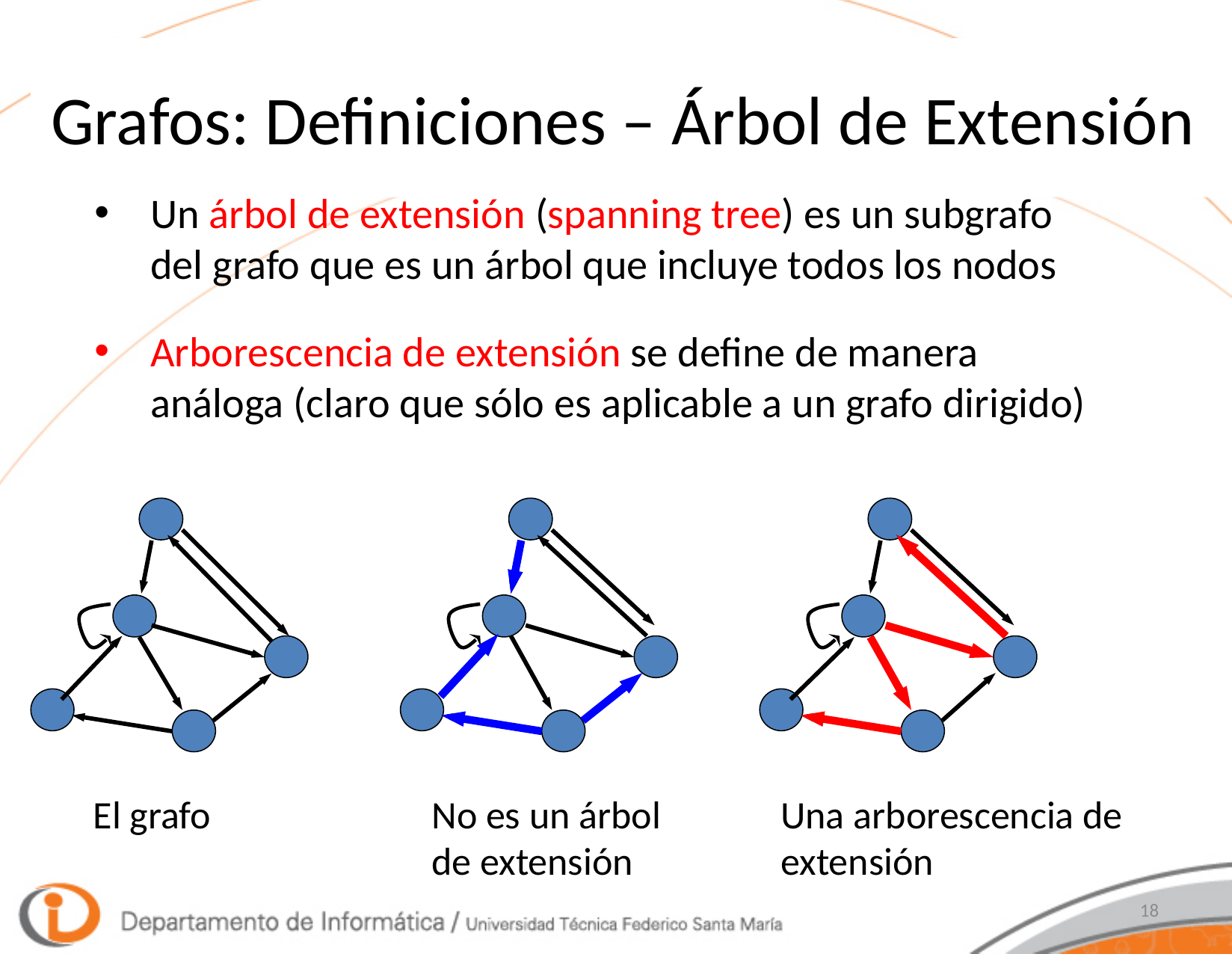

# Grafos: Definiciones – Árbol de Extensión
Un árbol de extensión (spanning tree) es un subgrafo del grafo que es un árbol que incluye todos los nodos

Arborescencia de extensión se define de manera análoga (claro que sólo es aplicable a un grafo dirigido)

El grafo

No es un árbol de extensión

Una arborescencia de extensión
18